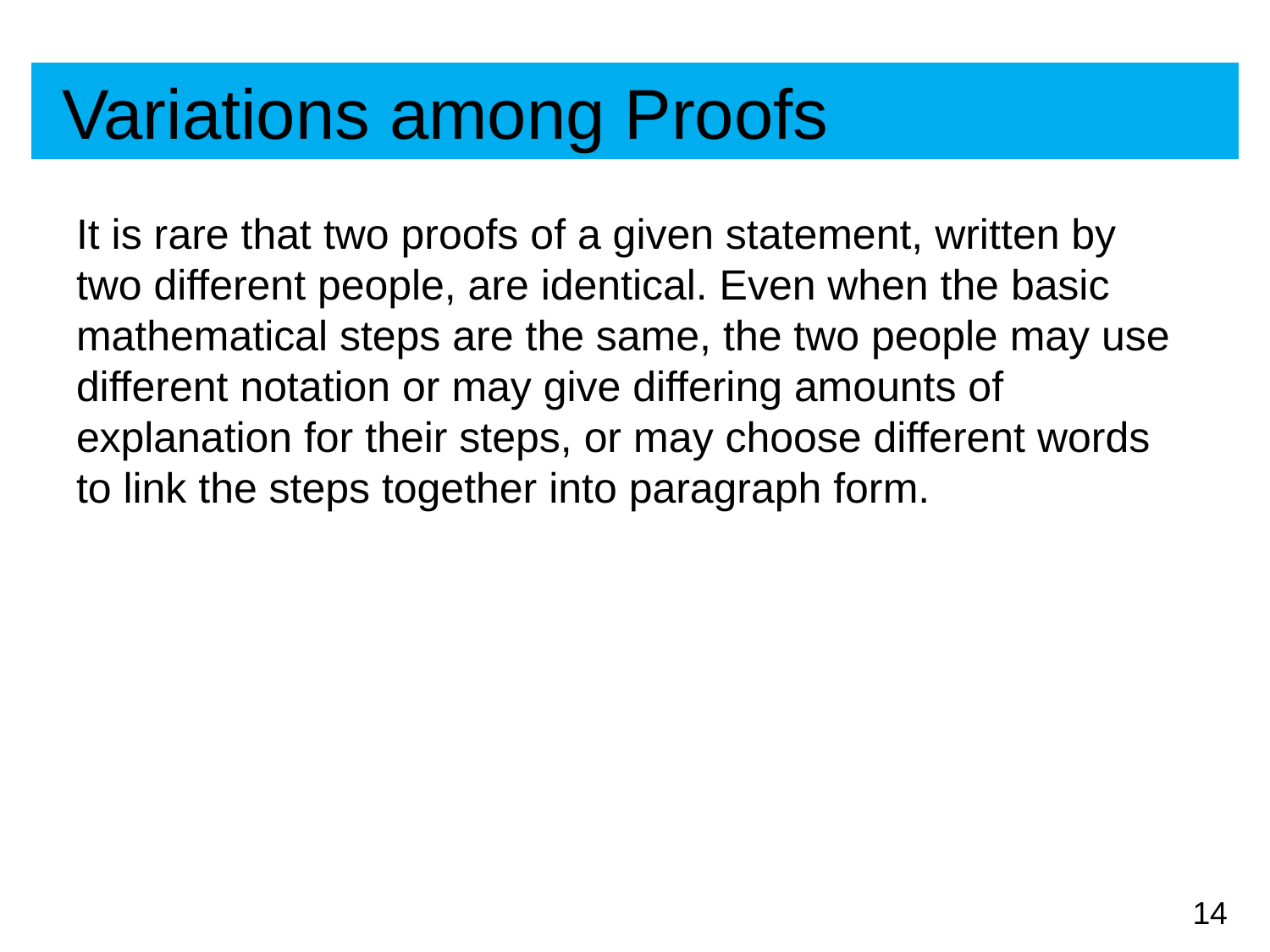

# Variations among Proofs
It is rare that two proofs of a given statement, written by two different people, are identical. Even when the basic mathematical steps are the same, the two people may use different notation or may give differing amounts of explanation for their steps, or may choose different words to link the steps together into paragraph form.